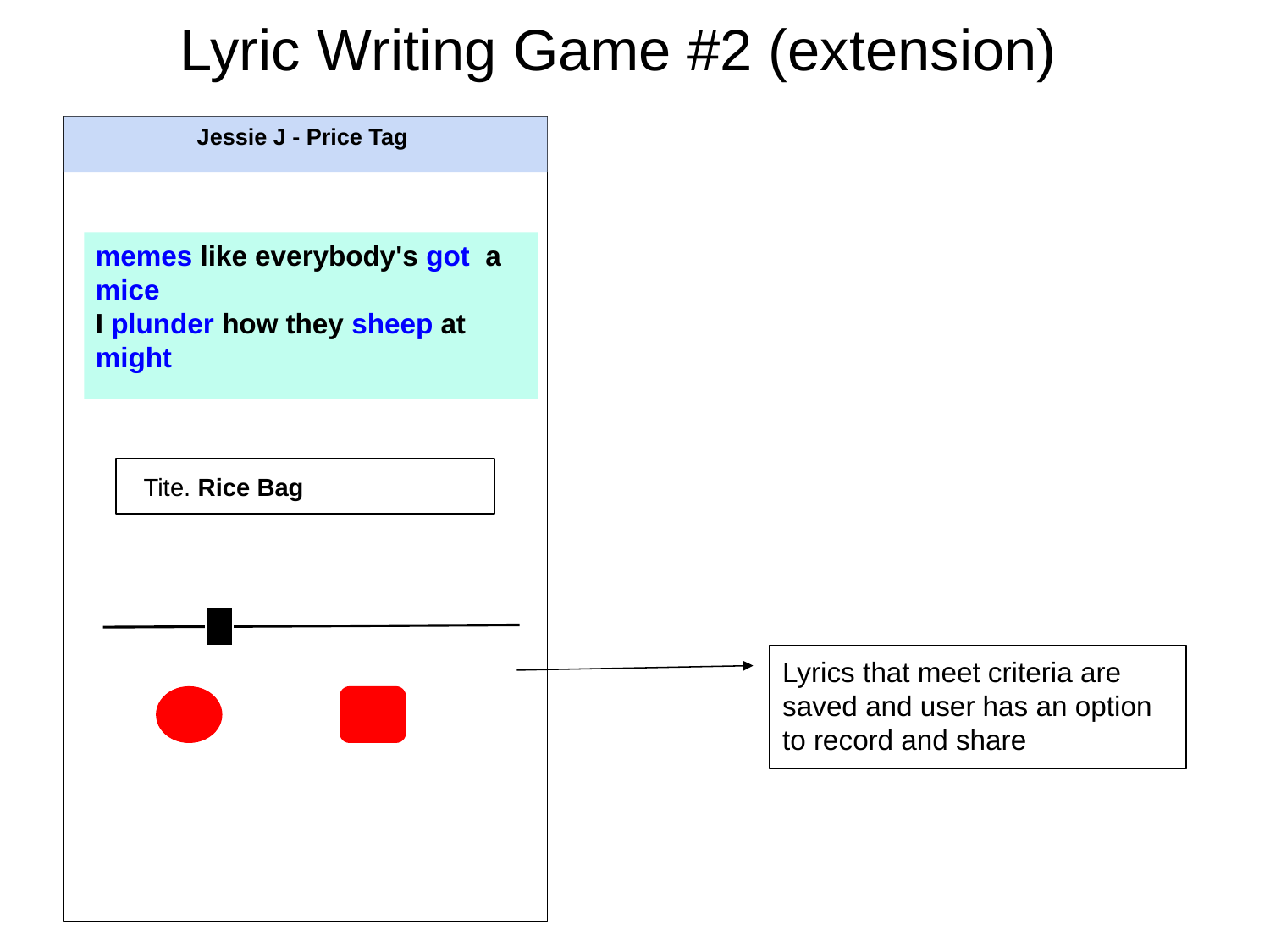

# Lyric Writing Game #2 (extension)
Jessie J - Price Tag

memes like everybody's got  a mice
I plunder how they sheep at might

Tite. Rice Bag

Lyrics that meet criteria are saved and user has an option to record and share